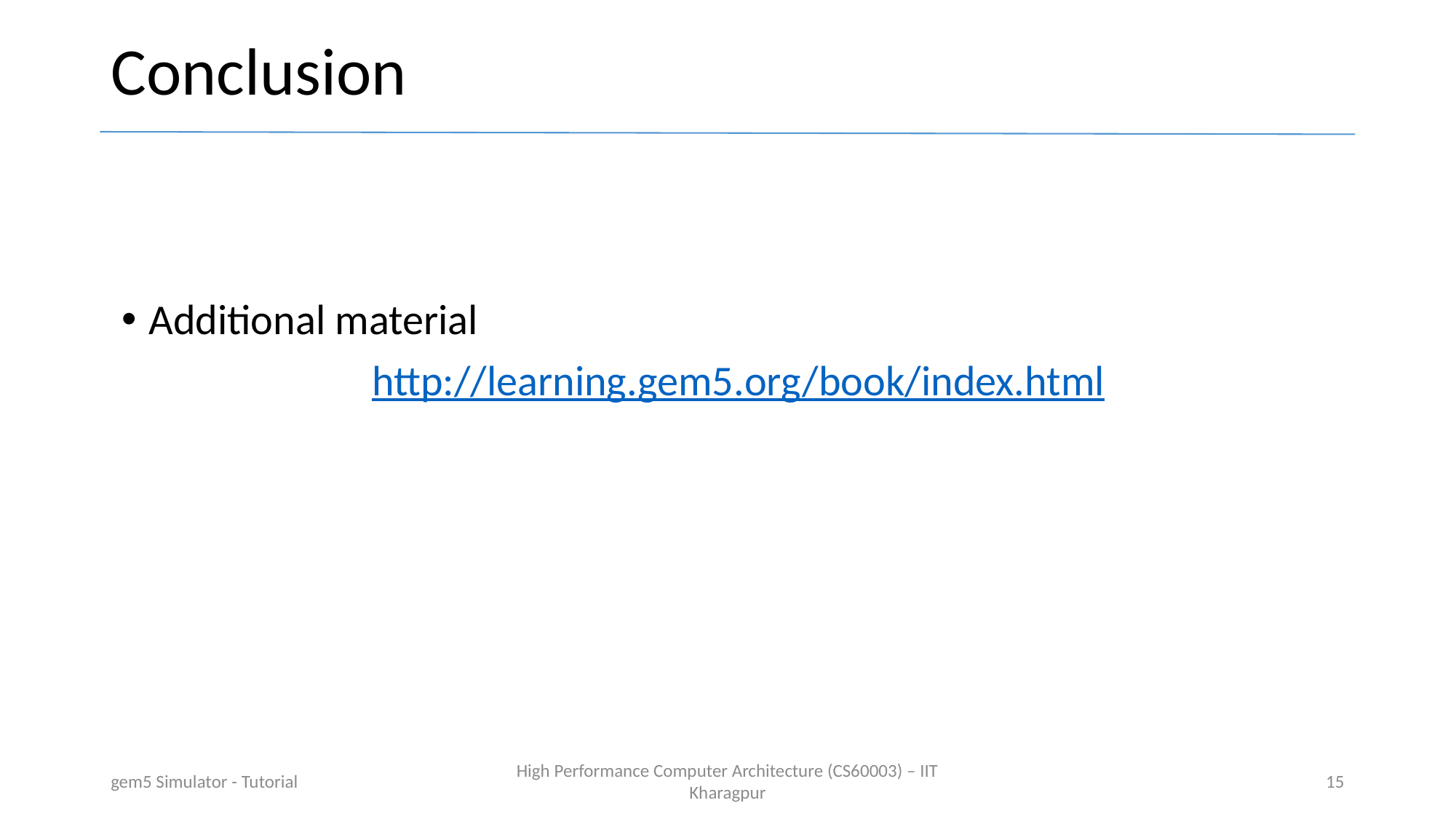

Conclusion
Additional material
http://learning.gem5.org/book/index.html
gem5 Simulator - Tutorial
High Performance Computer Architecture (CS60003) – IIT Kharagpur
15